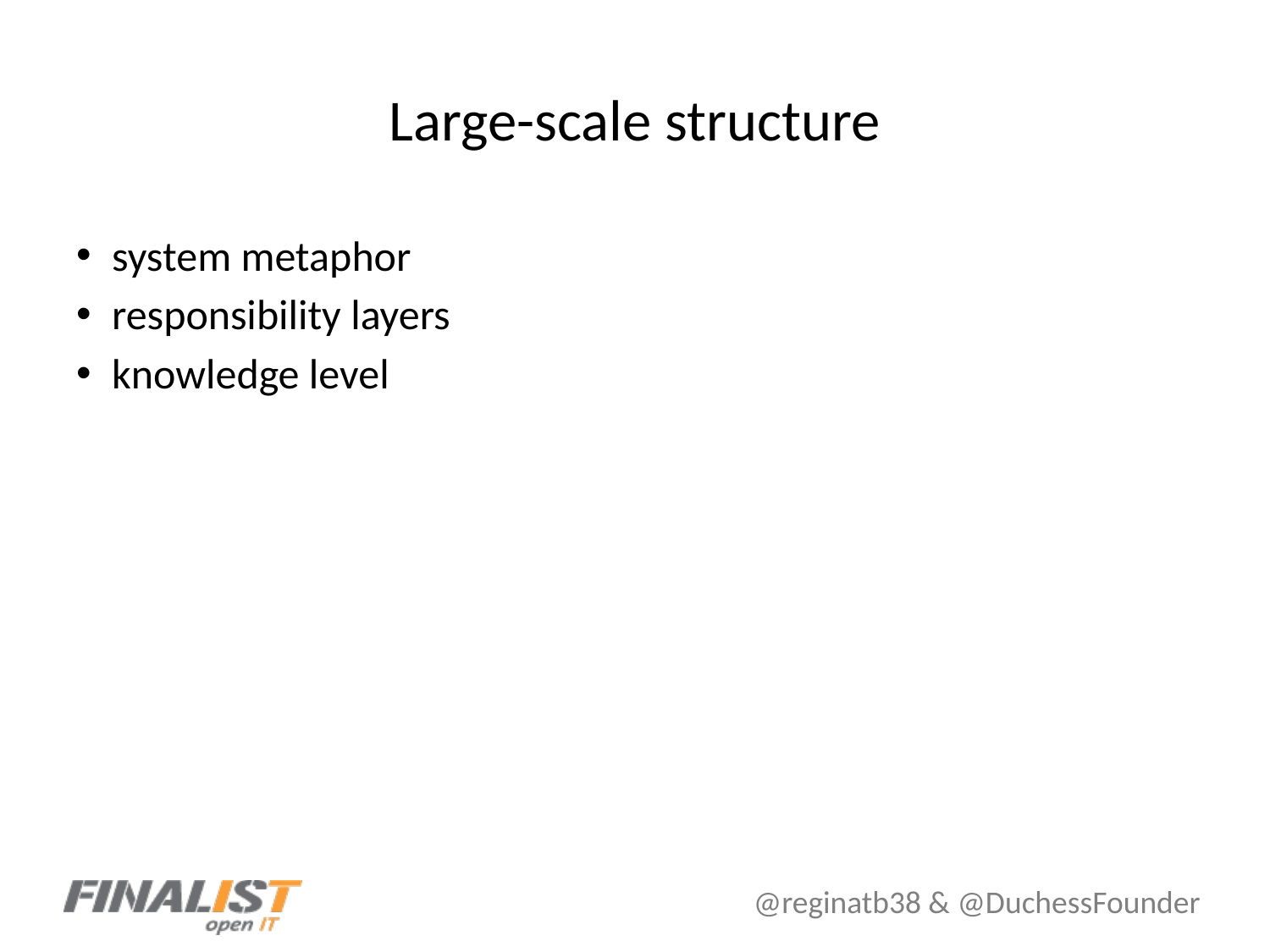

# Large-scale structure
system metaphor
responsibility layers
knowledge level